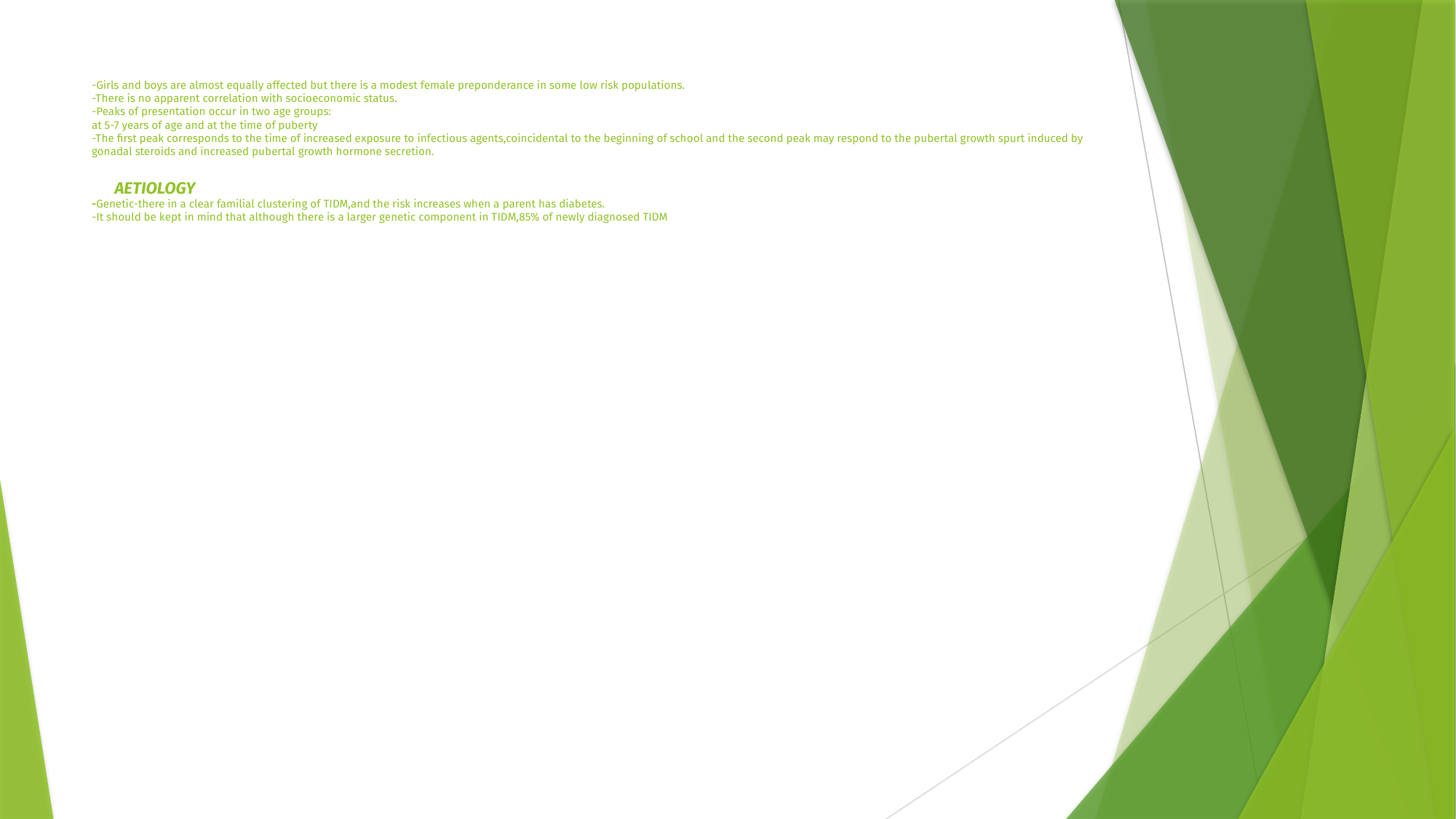

# -Girls and boys are almost equally affected but there is a modest female preponderance in some low risk populations. -There is no apparent correlation with socioeconomic status. -Peaks of presentation occur in two age groups: at 5-7 years of age and at the time of puberty -The first peak corresponds to the time of increased exposure to infectious agents,coincidental to the beginning of school and the second peak may respond to the pubertal growth spurt induced by gonadal steroids and increased pubertal growth hormone secretion. AETIOLOGY -Genetic-there in a clear familial clustering of TIDM,and the risk increases when a parent has diabetes. -It should be kept in mind that although there is a larger genetic component in TIDM,85% of newly diagnosed TIDM